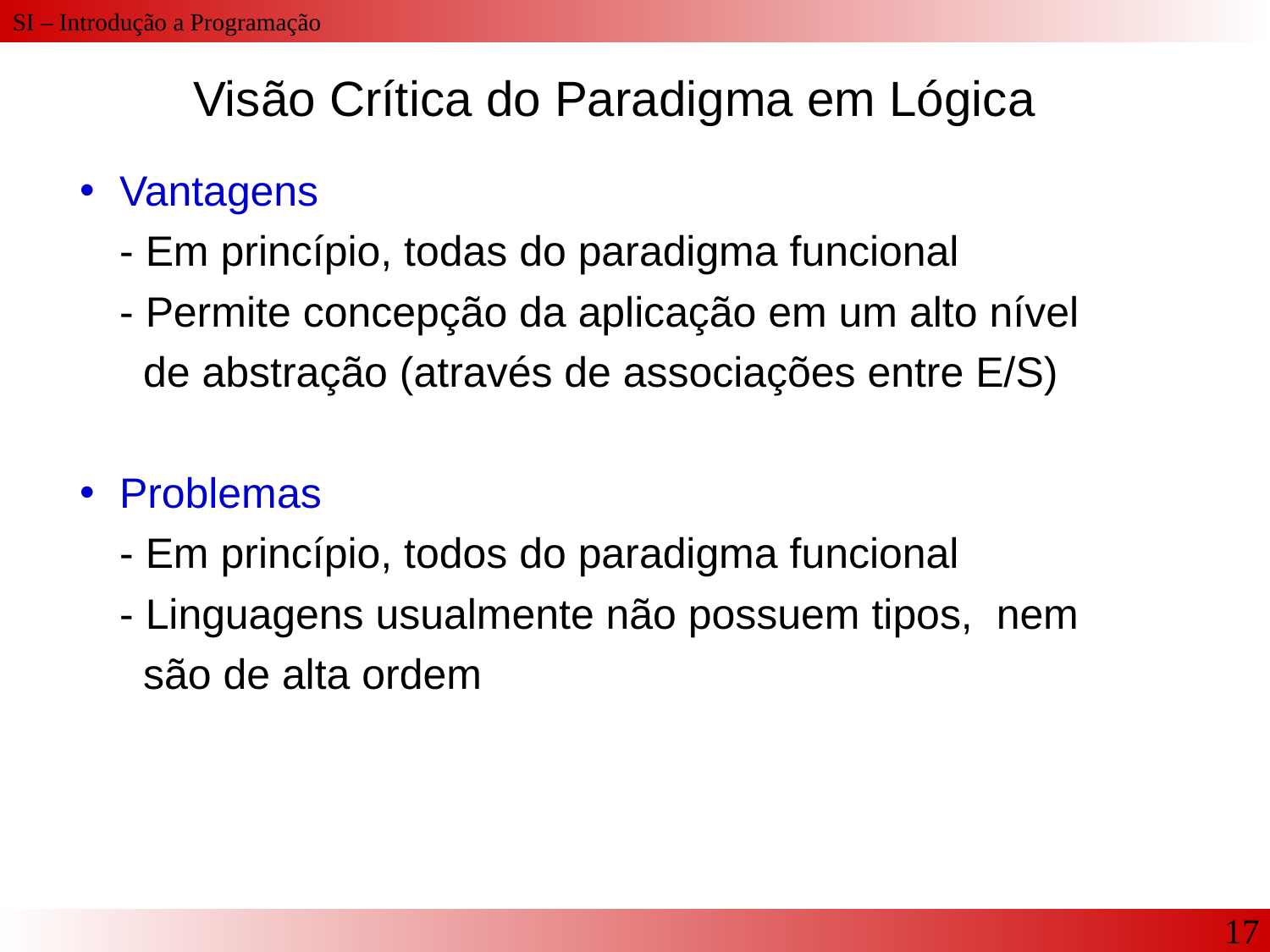

Visão Crítica do Paradigma em Lógica
Vantagens
- Em princípio, todas do paradigma funcional
- Permite concepção da aplicação em um alto nível
  de abstração (através de associações entre E/S)

Problemas
- Em princípio, todos do paradigma funcional
- Linguagens usualmente não possuem tipos,  nem
  são de alta ordem
17